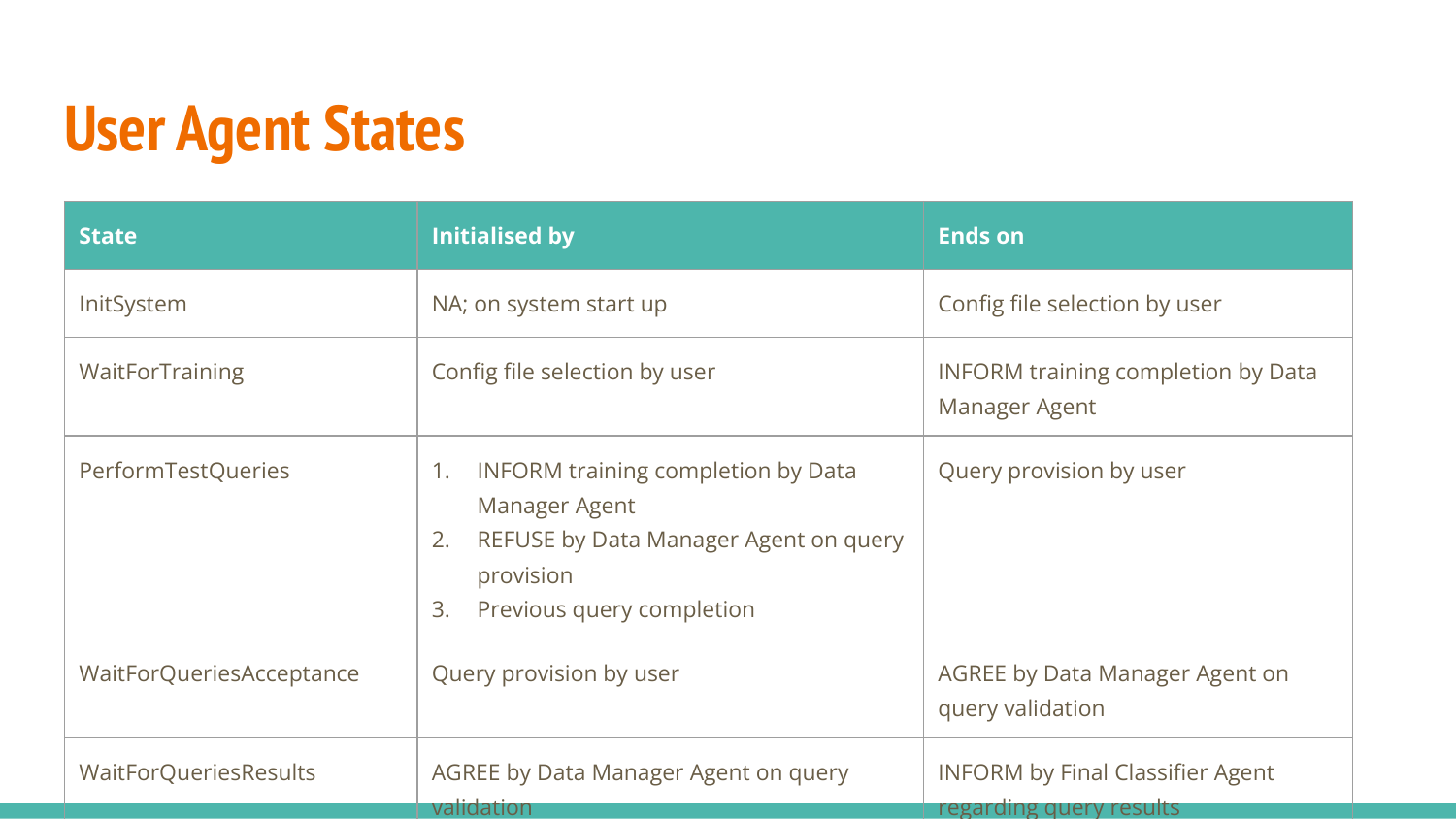

# User Agent States
| State | Initialised by | Ends on |
| --- | --- | --- |
| InitSystem | NA; on system start up | Config file selection by user |
| WaitForTraining | Config file selection by user | INFORM training completion by Data Manager Agent |
| PerformTestQueries | INFORM training completion by Data Manager Agent REFUSE by Data Manager Agent on query provision Previous query completion | Query provision by user |
| WaitForQueriesAcceptance | Query provision by user | AGREE by Data Manager Agent on query validation |
| WaitForQueriesResults | AGREE by Data Manager Agent on query validation | INFORM by Final Classifier Agent regarding query results |